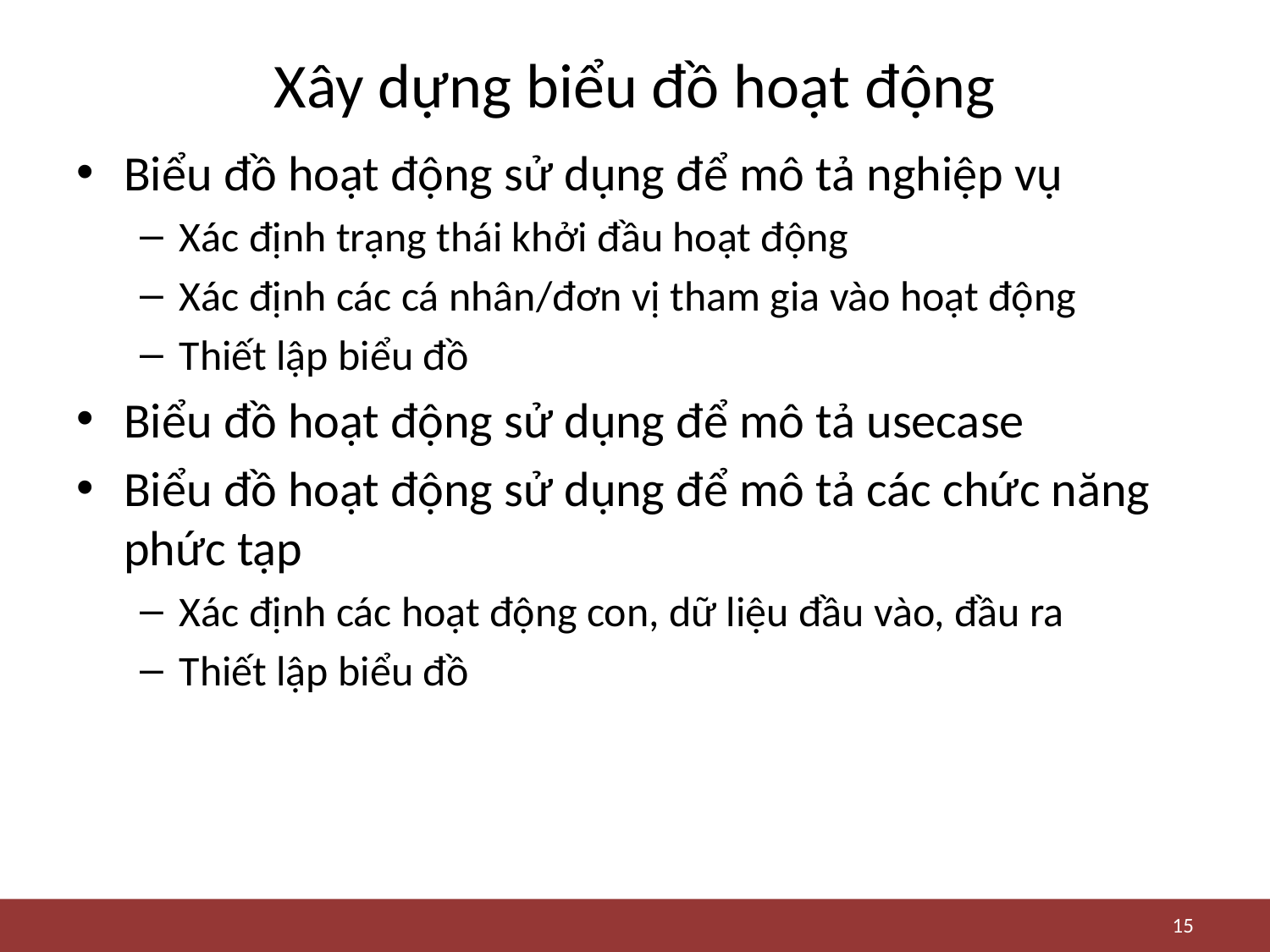

# Xây dựng biểu đồ hoạt động
Biểu đồ hoạt động sử dụng để mô tả nghiệp vụ
Xác định trạng thái khởi đầu hoạt động
Xác định các cá nhân/đơn vị tham gia vào hoạt động
Thiết lập biểu đồ
Biểu đồ hoạt động sử dụng để mô tả usecase
Biểu đồ hoạt động sử dụng để mô tả các chức năng phức tạp
Xác định các hoạt động con, dữ liệu đầu vào, đầu ra
Thiết lập biểu đồ
15